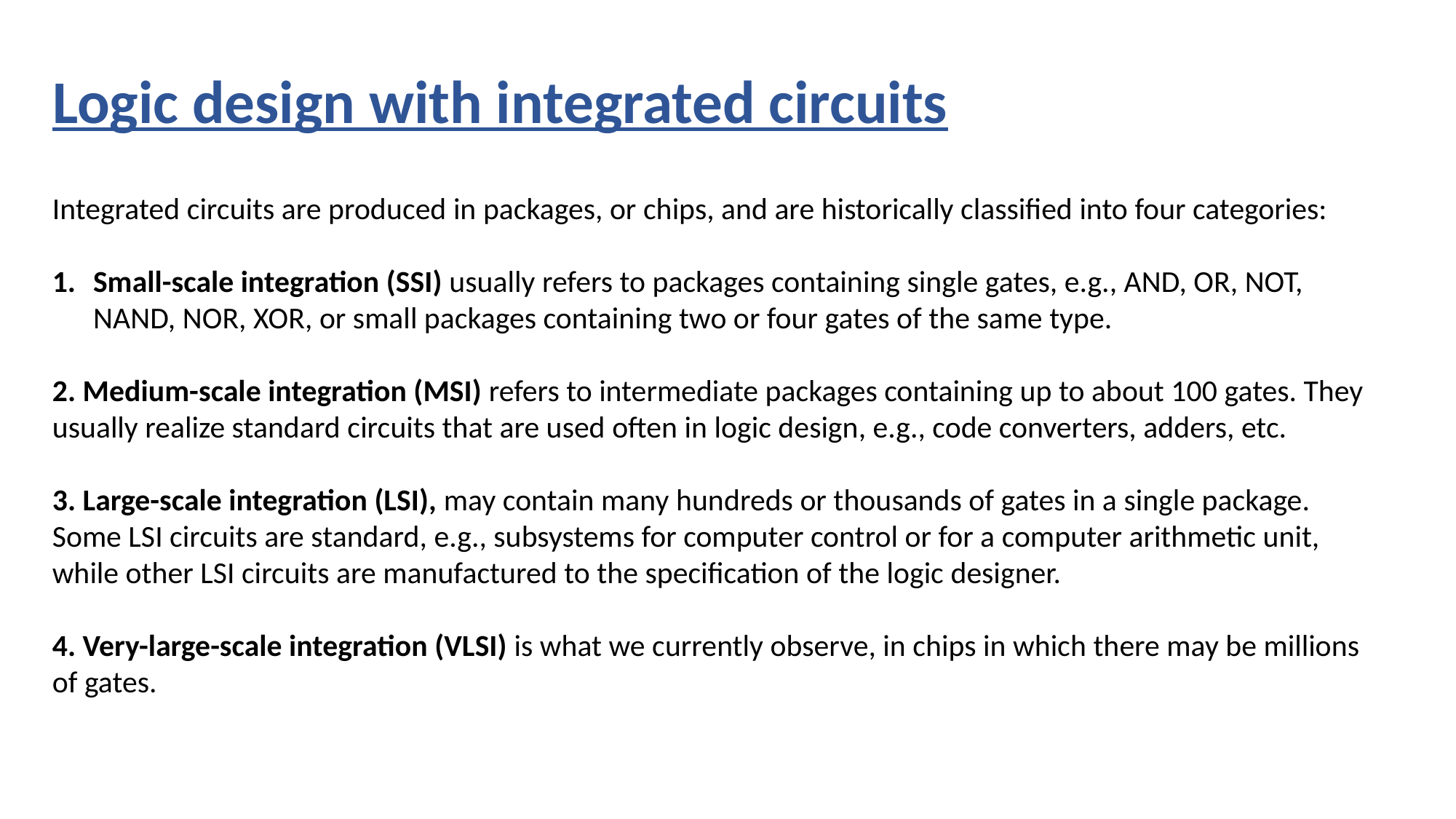

# Logic design with integrated circuits
Integrated circuits are produced in packages, or chips, and are historically classified into four categories:

Small-scale integration (SSI) usually refers to packages containing single gates, e.g., AND, OR, NOT, NAND, NOR, XOR, or small packages containing two or four gates of the same type.

2. Medium-scale integration (MSI) refers to intermediate packages containing up to about 100 gates. They usually realize standard circuits that are used often in logic design, e.g., code converters, adders, etc.

3. Large-scale integration (LSI), may contain many hundreds or thousands of gates in a single package. Some LSI circuits are standard, e.g., subsystems for computer control or for a computer arithmetic unit, while other LSI circuits are manufactured to the specification of the logic designer.

4. Very-large-scale integration (VLSI) is what we currently observe, in chips in which there may be millions of gates.